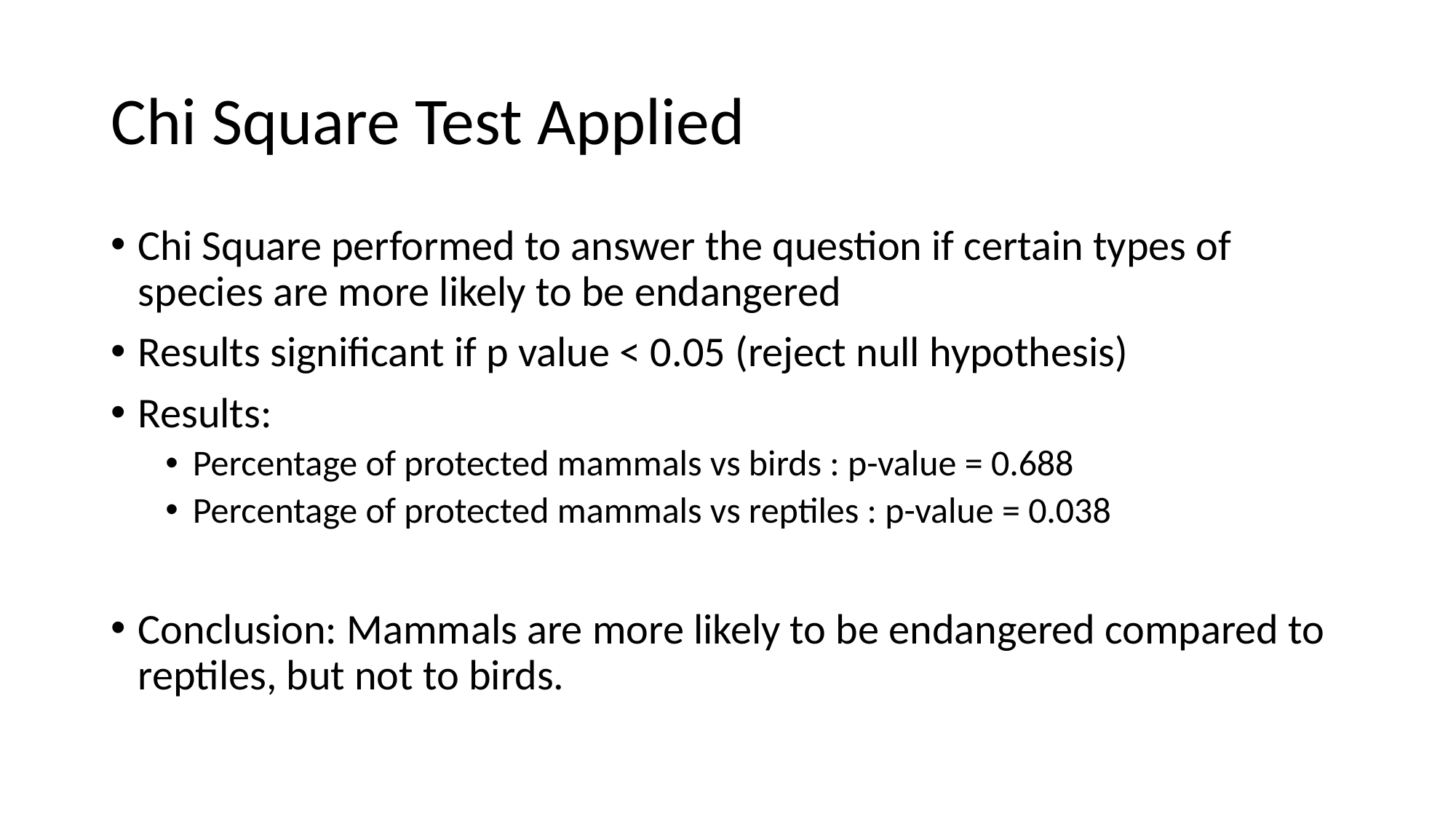

# Chi Square Test Applied
Chi Square performed to answer the question if certain types of species are more likely to be endangered
Results significant if p value < 0.05 (reject null hypothesis)
Results:
Percentage of protected mammals vs birds : p-value = 0.688
Percentage of protected mammals vs reptiles : p-value = 0.038

Conclusion: Mammals are more likely to be endangered compared to reptiles, but not to birds.